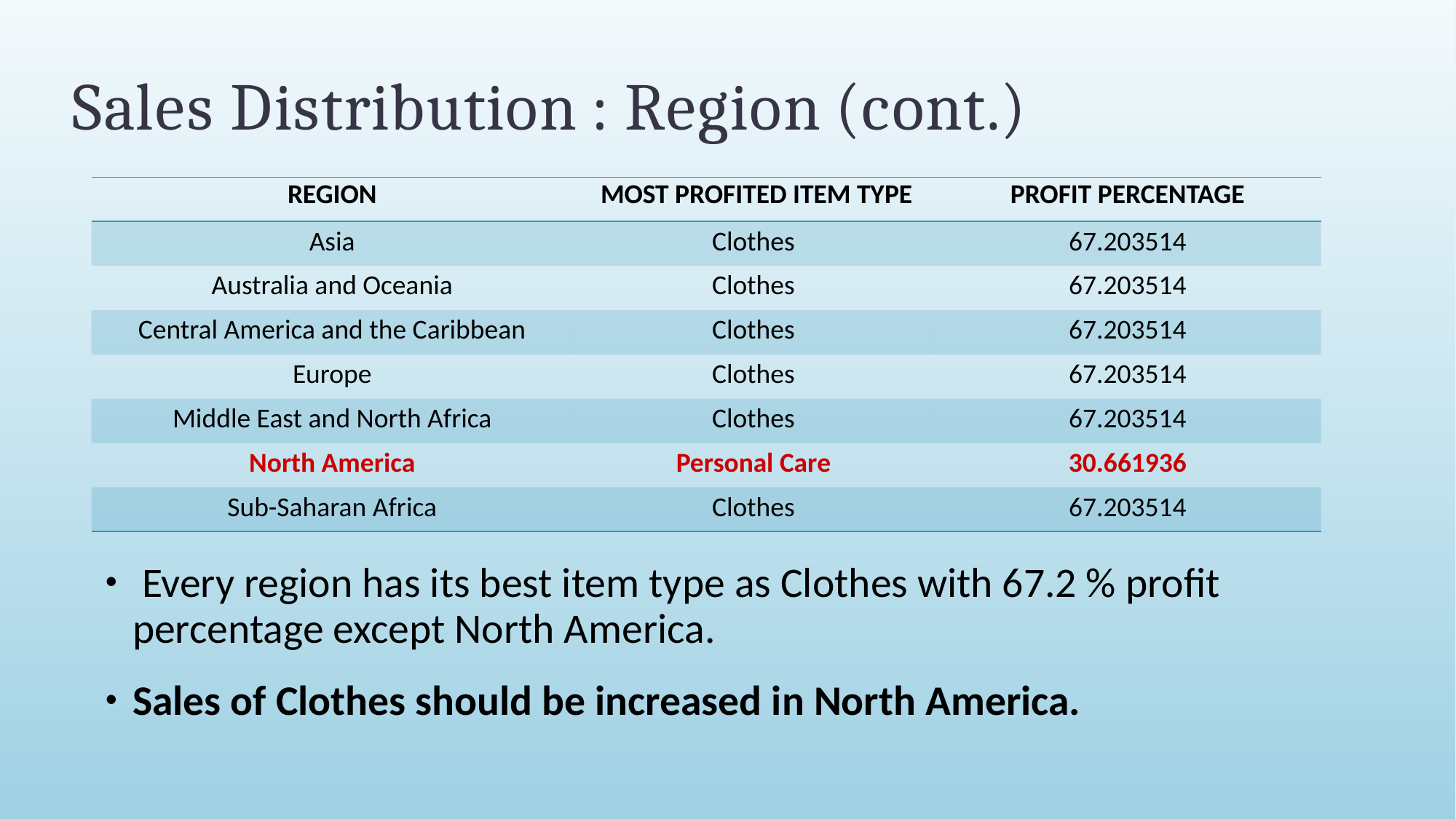

# Sales Distribution : Region (cont.)
| REGION | MOST PROFITED ITEM TYPE | PROFIT PERCENTAGE |
| --- | --- | --- |
| Asia | Clothes | 67.203514 |
| Australia and Oceania | Clothes | 67.203514 |
| Central America and the Caribbean | Clothes | 67.203514 |
| Europe | Clothes | 67.203514 |
| Middle East and North Africa | Clothes | 67.203514 |
| North America | Personal Care | 30.661936 |
| Sub-Saharan Africa | Clothes | 67.203514 |
 Every region has its best item type as Clothes with 67.2 % profit percentage except North America.
Sales of Clothes should be increased in North America.